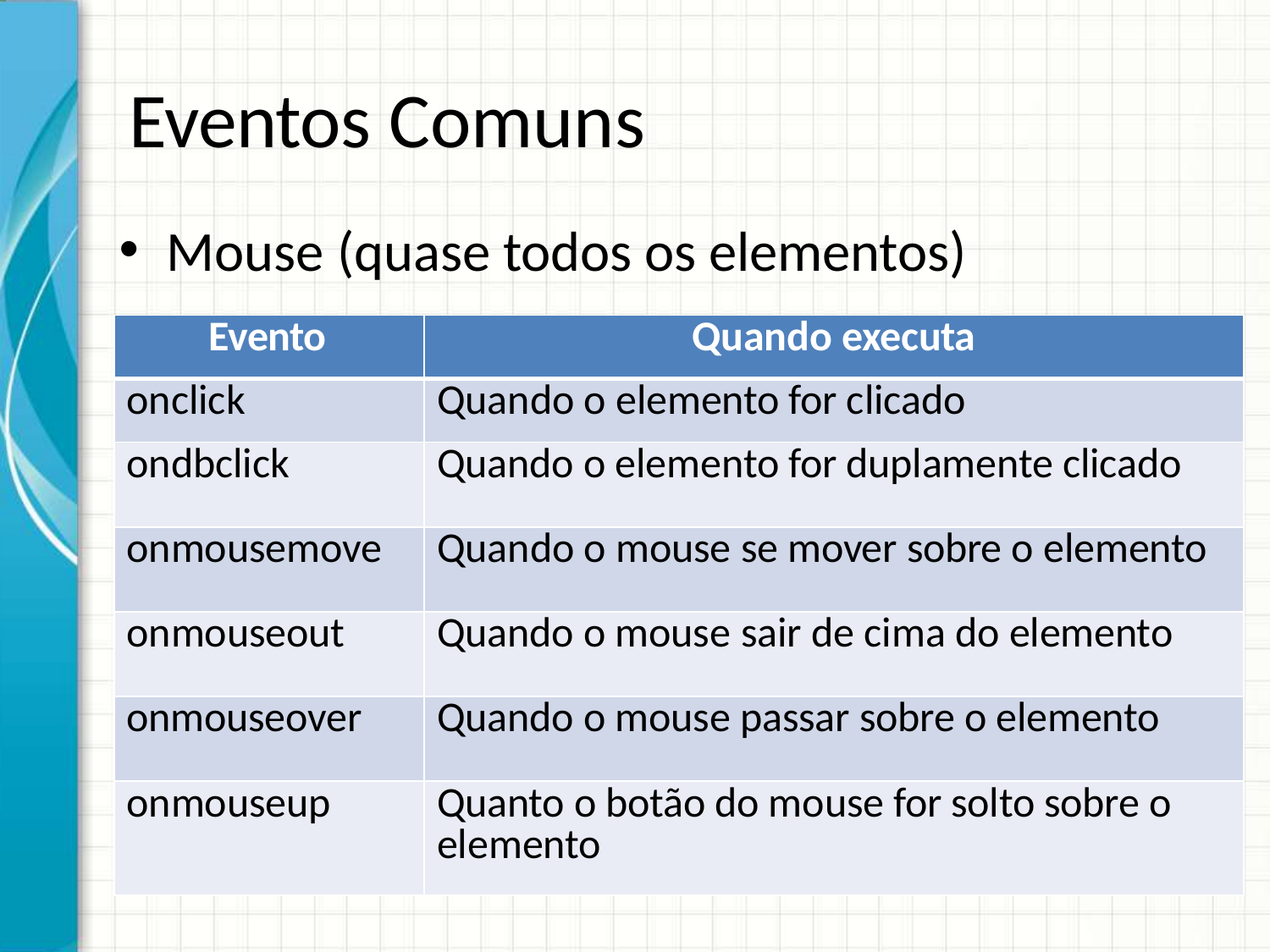

# Eventos Comuns
Mouse (quase todos os elementos)
| Evento | Quando executa |
| --- | --- |
| onclick | Quando o elemento for clicado |
| ondbclick | Quando o elemento for duplamente clicado |
| onmousemove | Quando o mouse se mover sobre o elemento |
| onmouseout | Quando o mouse sair de cima do elemento |
| onmouseover | Quando o mouse passar sobre o elemento |
| onmouseup | Quanto o botão do mouse for solto sobre o elemento |